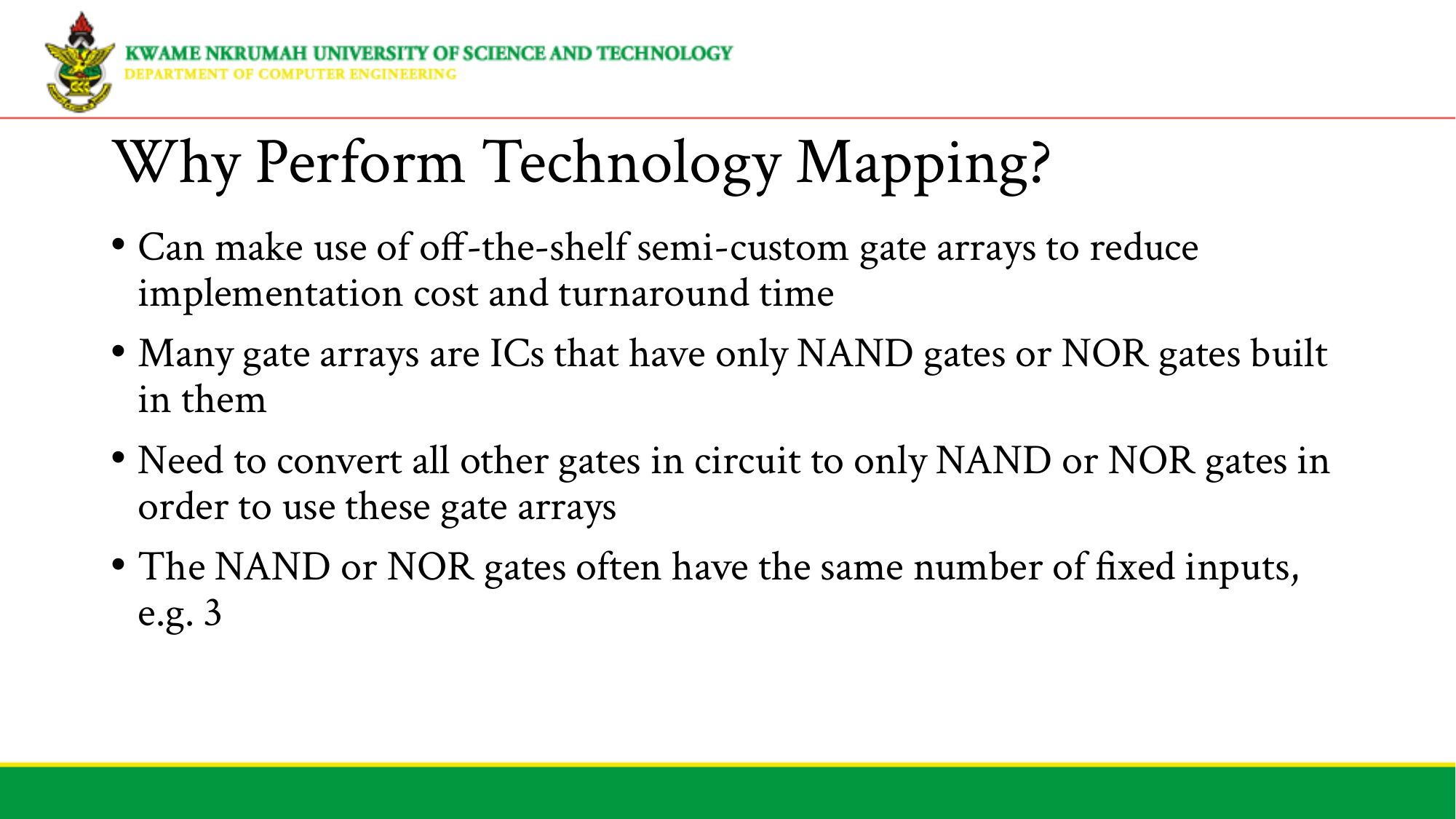

# Why Perform Technology Mapping?
Can make use of off-the-shelf semi-custom gate arrays to reduce implementation cost and turnaround time
Many gate arrays are ICs that have only NAND gates or NOR gates built in them
Need to convert all other gates in circuit to only NAND or NOR gates in order to use these gate arrays
The NAND or NOR gates often have the same number of fixed inputs, e.g. 3